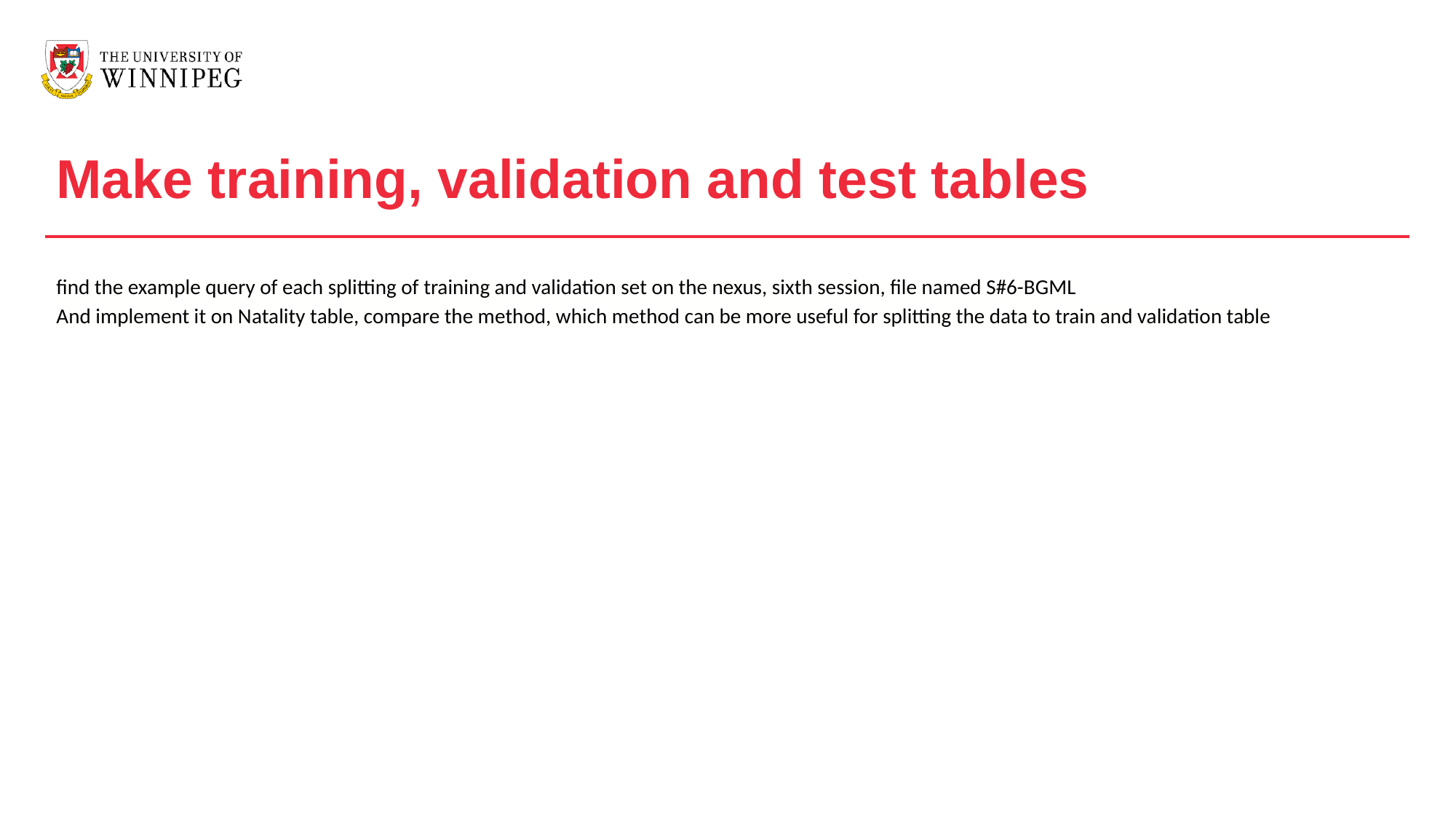

Make training, validation and test tables
find the example query of each splitting of training and validation set on the nexus, sixth session, file named S#6-BGML
And implement it on Natality table, compare the method, which method can be more useful for splitting the data to train and validation table